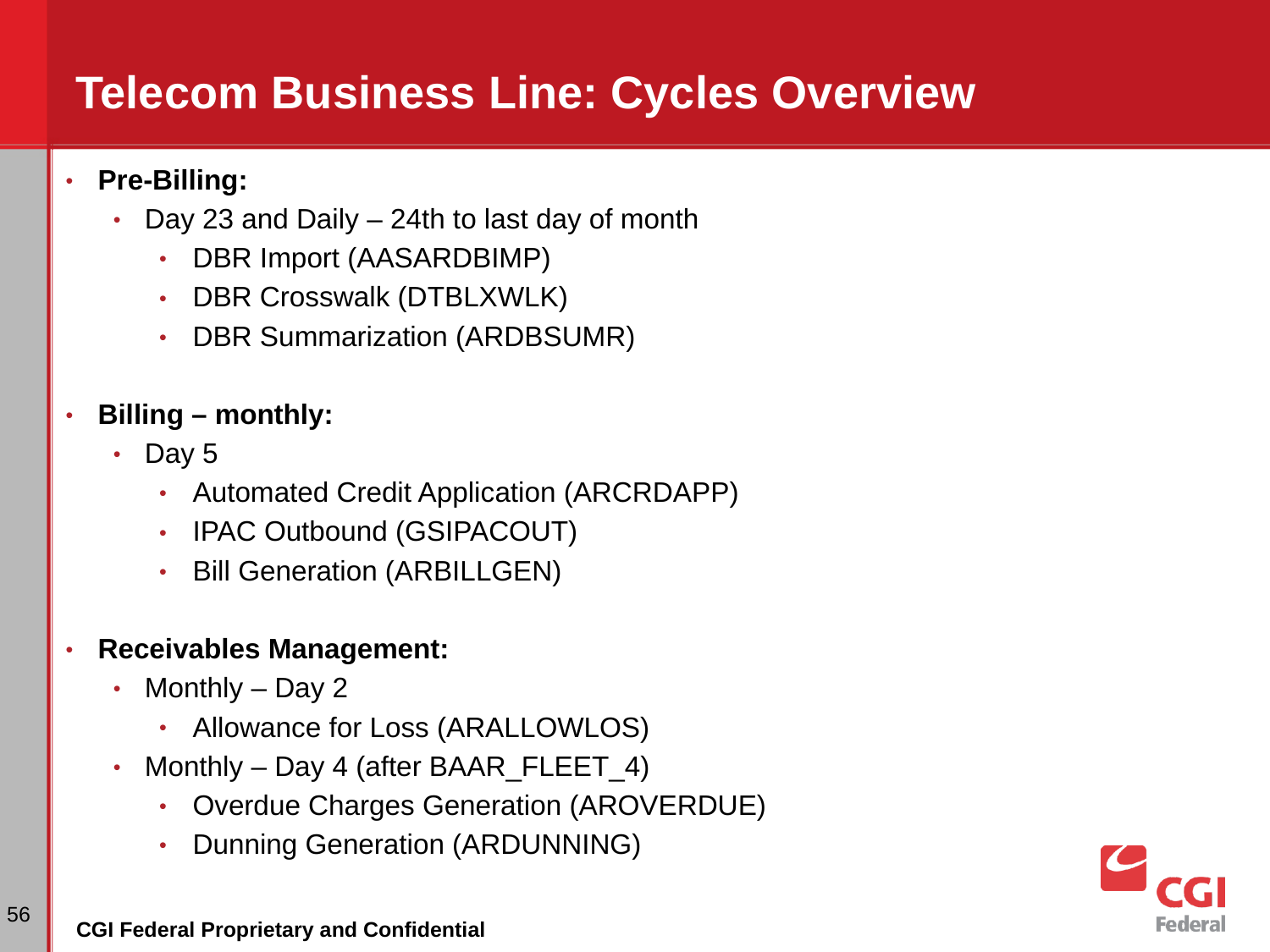

# Telecom Business Line: Cycles Overview
Pre-Billing:
Day 23 and Daily – 24th to last day of month
DBR Import (AASARDBIMP)
DBR Crosswalk (DTBLXWLK)
DBR Summarization (ARDBSUMR)

Billing – monthly:
Day 5
Automated Credit Application (ARCRDAPP)
IPAC Outbound (GSIPACOUT)
Bill Generation (ARBILLGEN)

Receivables Management:
Monthly – Day 2
Allowance for Loss (ARALLOWLOS)
Monthly – Day 4 (after BAAR_FLEET_4)
Overdue Charges Generation (AROVERDUE)
Dunning Generation (ARDUNNING)

56
CGI Federal Proprietary and Confidential